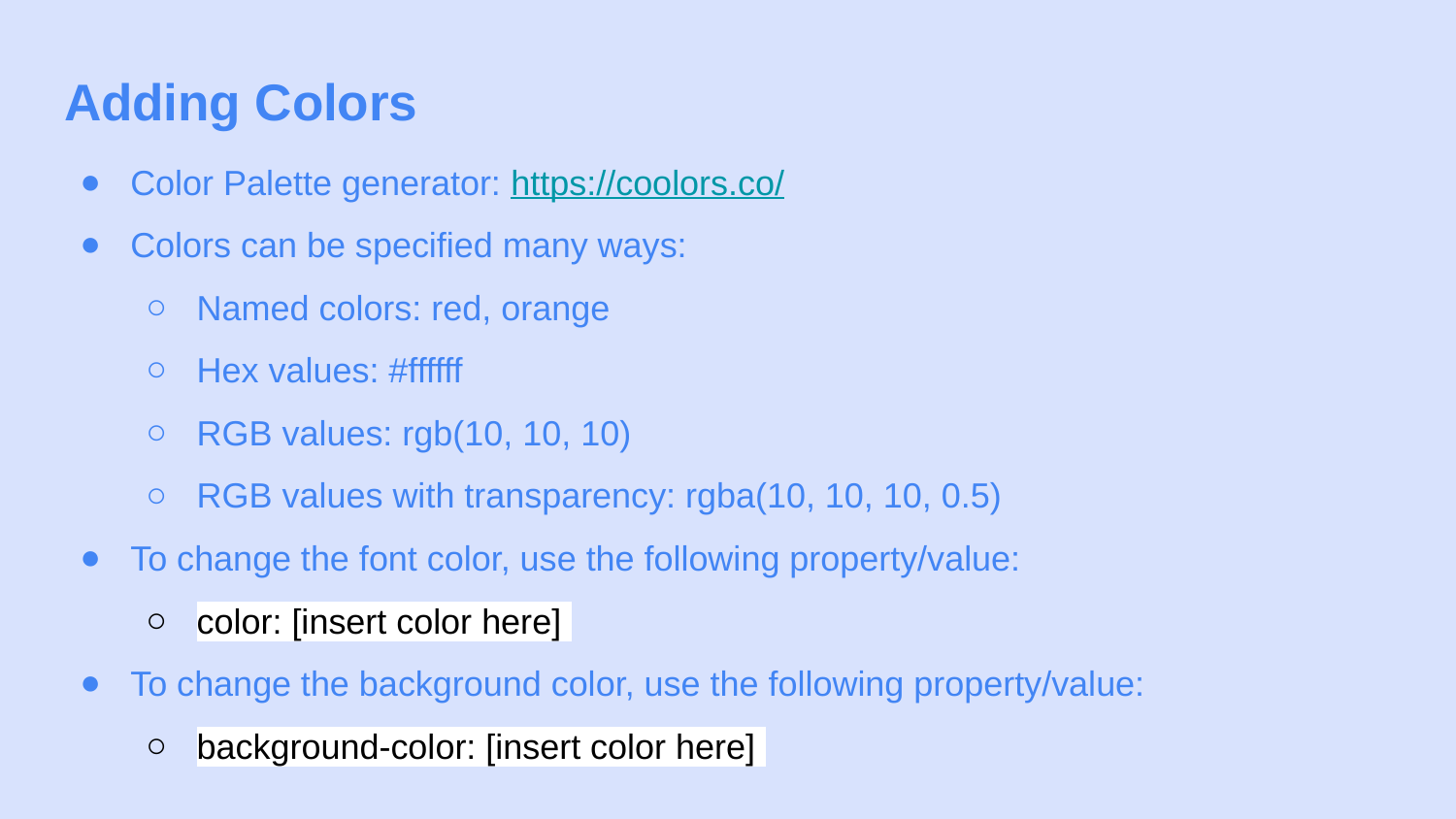

# Adding Colors
Color Palette generator: https://coolors.co/
Colors can be specified many ways:
Named colors: red, orange
Hex values: #ffffff
RGB values: rgb(10, 10, 10)
RGB values with transparency: rgba(10, 10, 10, 0.5)
To change the font color, use the following property/value:
color: [insert color here]
To change the background color, use the following property/value:
background-color: [insert color here]